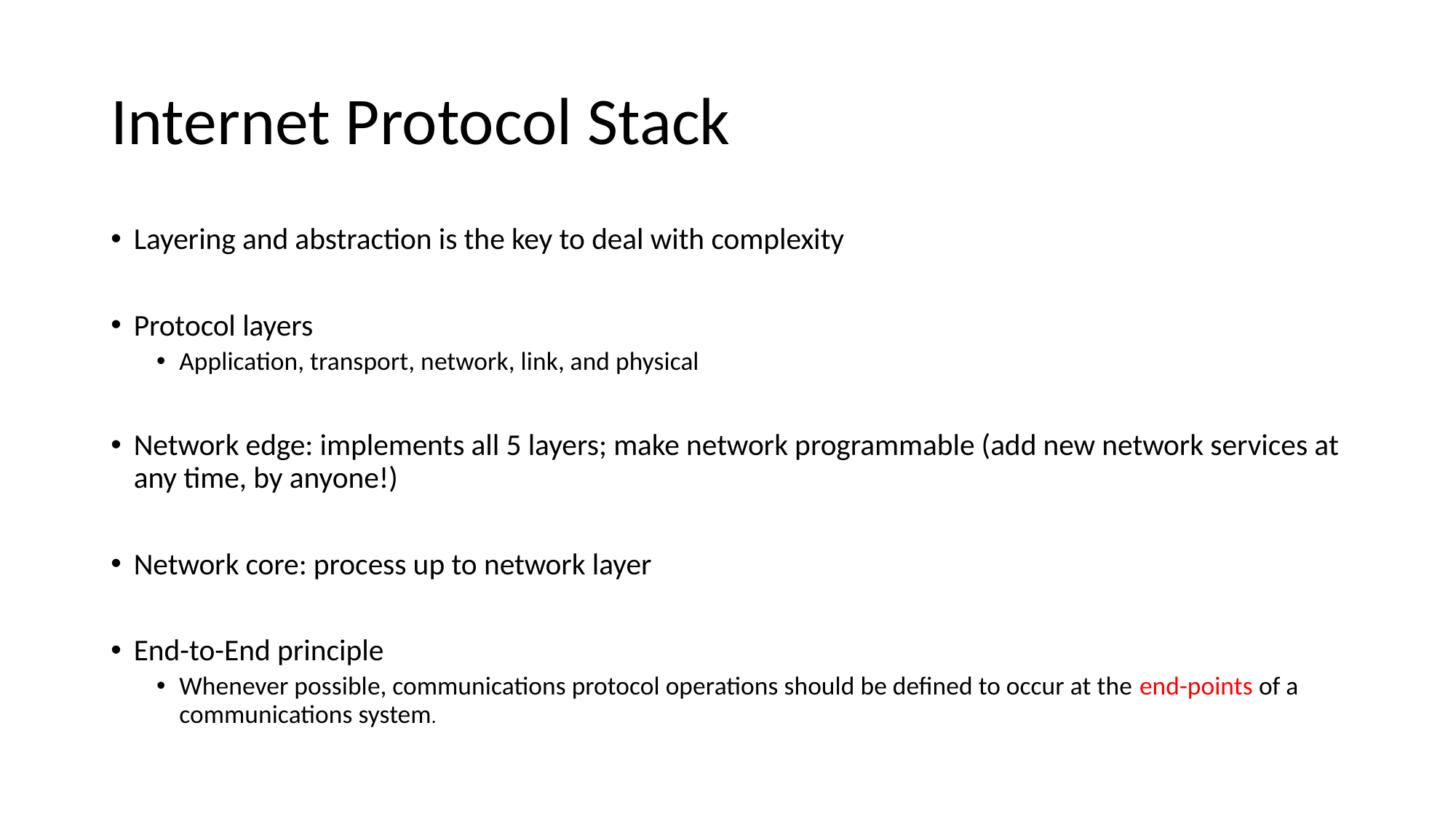

# Internet Protocol Stack
Layering and abstraction is the key to deal with complexity

Protocol layers
Application, transport, network, link, and physical

Network edge: implements all 5 layers; make network programmable (add new network services at any time, by anyone!)

Network core: process up to network layer

End-to-End principle
Whenever possible, communications protocol operations should be defined to occur at the end-points of a communications system.